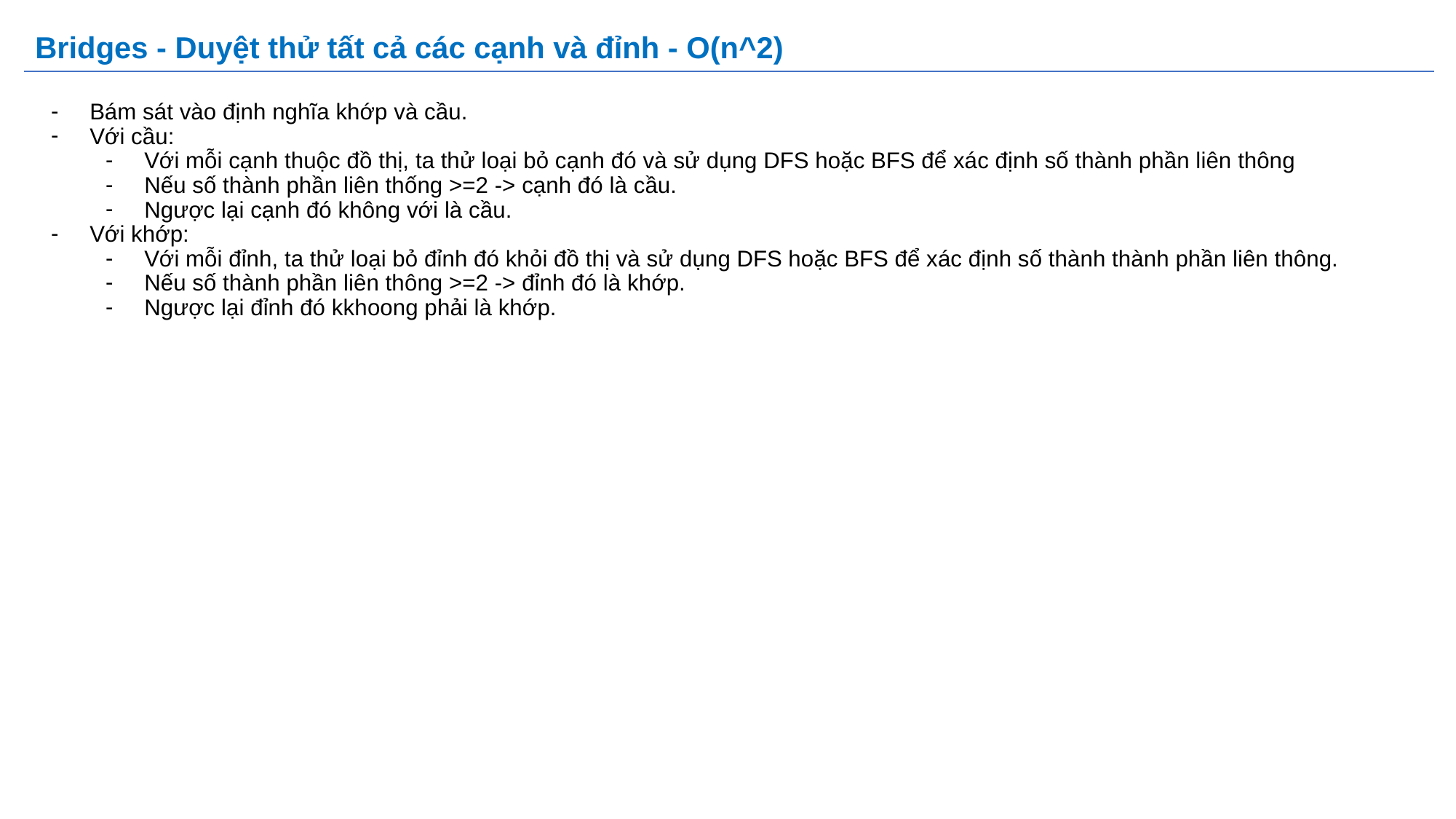

# Bridges - Duyệt thử tất cả các cạnh và đỉnh - O(n^2)
Bám sát vào định nghĩa khớp và cầu.
Với cầu:
Với mỗi cạnh thuộc đồ thị, ta thử loại bỏ cạnh đó và sử dụng DFS hoặc BFS để xác định số thành phần liên thông
Nếu số thành phần liên thống >=2 -> cạnh đó là cầu.
Ngược lại cạnh đó không với là cầu.
Với khớp:
Với mỗi đỉnh, ta thử loại bỏ đỉnh đó khỏi đồ thị và sử dụng DFS hoặc BFS để xác định số thành thành phần liên thông.
Nếu số thành phần liên thông >=2 -> đỉnh đó là khớp.
Ngược lại đỉnh đó kkhoong phải là khớp.